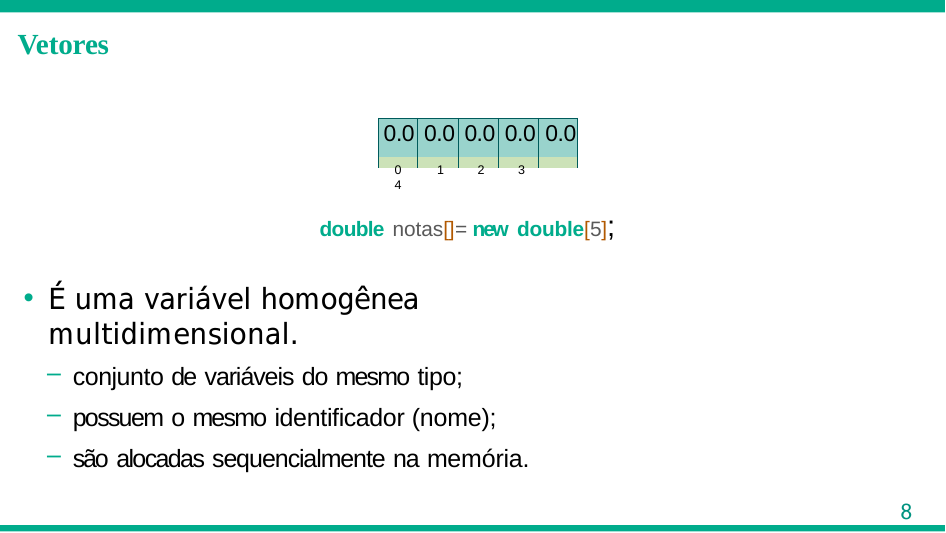

# Vetores
| 0.0 | 0.0 | 0.0 | 0.0 | 0.0 |
| --- | --- | --- | --- | --- |
0	1	2	3	4
double notas[]= new double[5];

É uma variável homogênea multidimensional.
conjunto de variáveis do mesmo tipo;
possuem o mesmo identificador (nome);
são alocadas sequencialmente na memória.
8